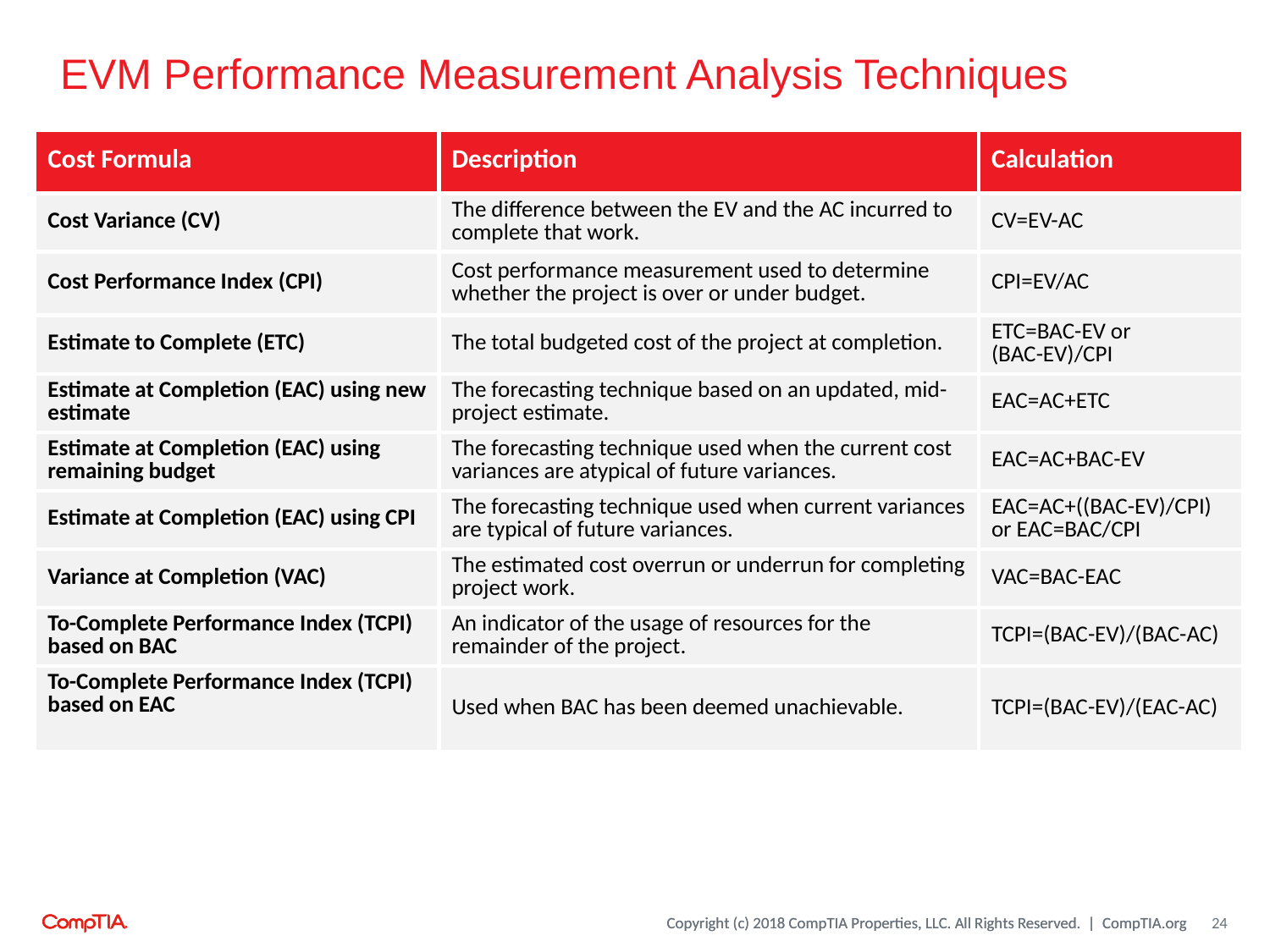

# EVM Performance Measurement Analysis Techniques
| Cost Formula | Description | Calculation |
| --- | --- | --- |
| Cost Variance (CV) | The difference between the EV and the AC incurred to complete that work. | CV=EV-AC |
| Cost Performance Index (CPI) | Cost performance measurement used to determine whether the project is over or under budget. | CPI=EV/AC |
| Estimate to Complete (ETC) | The total budgeted cost of the project at completion. | ETC=BAC-EV or (BAC-EV)/CPI |
| Estimate at Completion (EAC) using new estimate | The forecasting technique based on an updated, mid-project estimate. | EAC=AC+ETC |
| Estimate at Completion (EAC) using remaining budget | The forecasting technique used when the current cost variances are atypical of future variances. | EAC=AC+BAC-EV |
| Estimate at Completion (EAC) using CPI | The forecasting technique used when current variances are typical of future variances. | EAC=AC+((BAC-EV)/CPI) or EAC=BAC/CPI |
| Variance at Completion (VAC) | The estimated cost overrun or underrun for completing project work. | VAC=BAC-EAC |
| To-Complete Performance Index (TCPI) based on BAC | An indicator of the usage of resources for the remainder of the project. | TCPI=(BAC-EV)/(BAC-AC) |
| To-Complete Performance Index (TCPI) based on EAC | Used when BAC has been deemed unachievable. | TCPI=(BAC-EV)/(EAC-AC) |
24